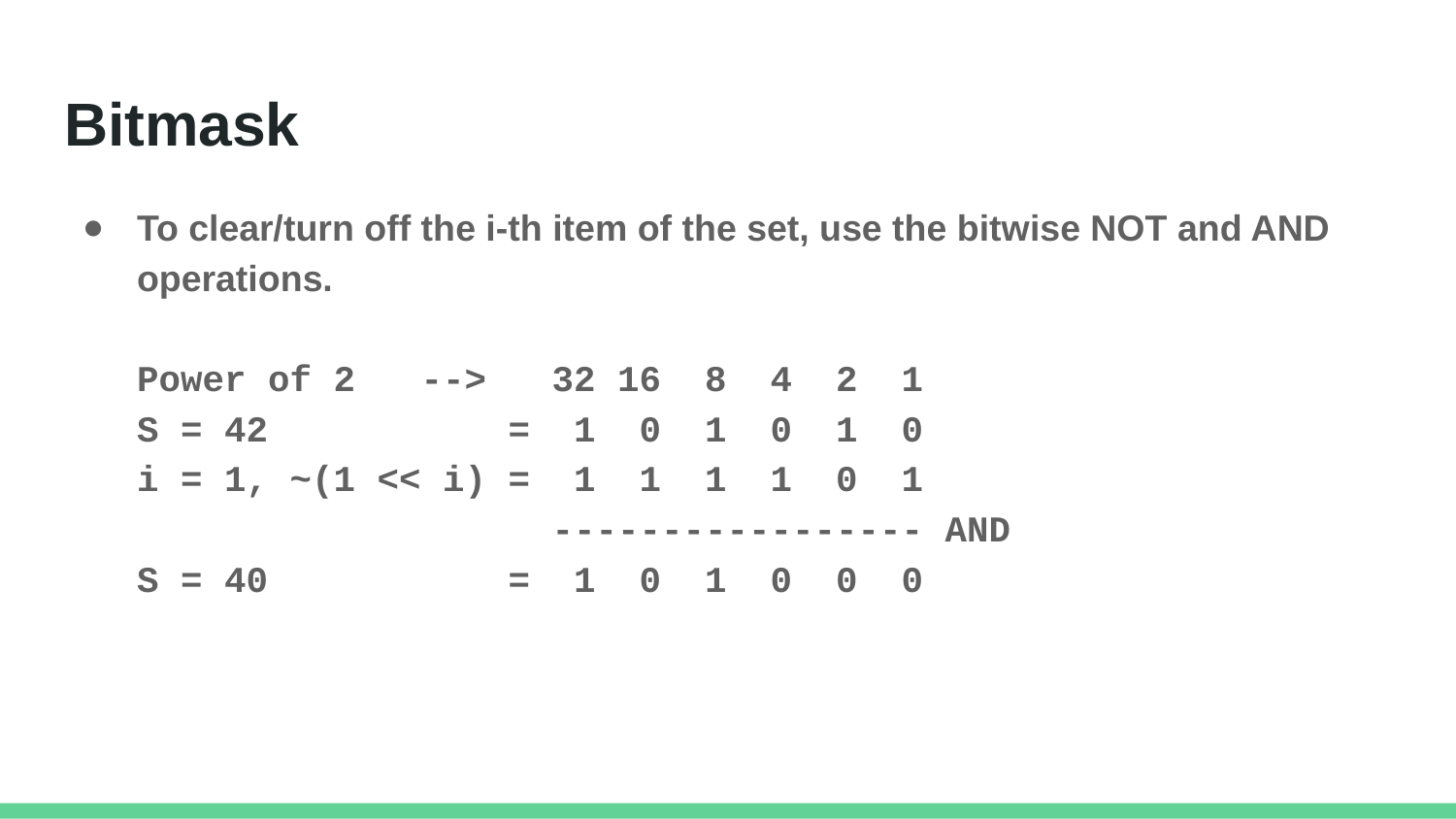

# Bitmask
To clear/turn off the i-th item of the set, use the bitwise NOT and AND operations.
Power of 2   -->   32 16  8  4  2  1
S = 42           =  1  0  1  0  1  0
i = 1, ~(1 << i) =  1  1  1  1  0  1
                   ----------------- AND
S = 40           =  1  0  1  0  0  0